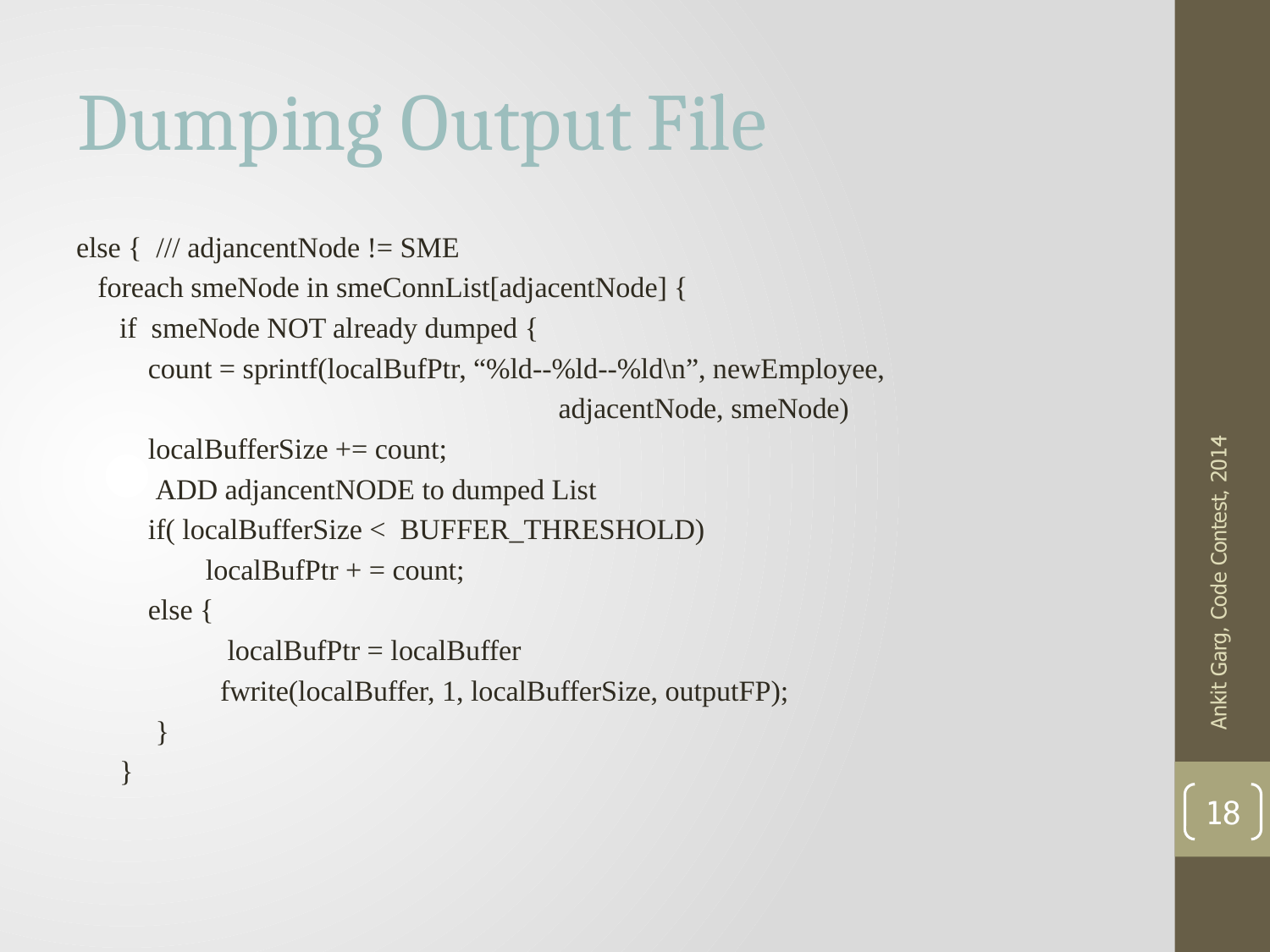

# Dumping Output File
else {  /// adjancentNode != SME
   foreach smeNode in smeConnList[adjacentNode] {
      if  smeNode NOT already dumped {
          count = sprintf(localBufPtr, “%ld--%ld--%ld\n”, newEmployee,
                                                                   adjacentNode, smeNode)
          localBufferSize += count;
           ADD adjancentNODE to dumped List
          if( localBufferSize <  BUFFER_THRESHOLD)
                  localBufPtr + = count;
          else {
                     localBufPtr = localBuffer
                    fwrite(localBuffer, 1, localBufferSize, outputFP);
           }
      }

Ankit Garg, Code Contest, 2014
18